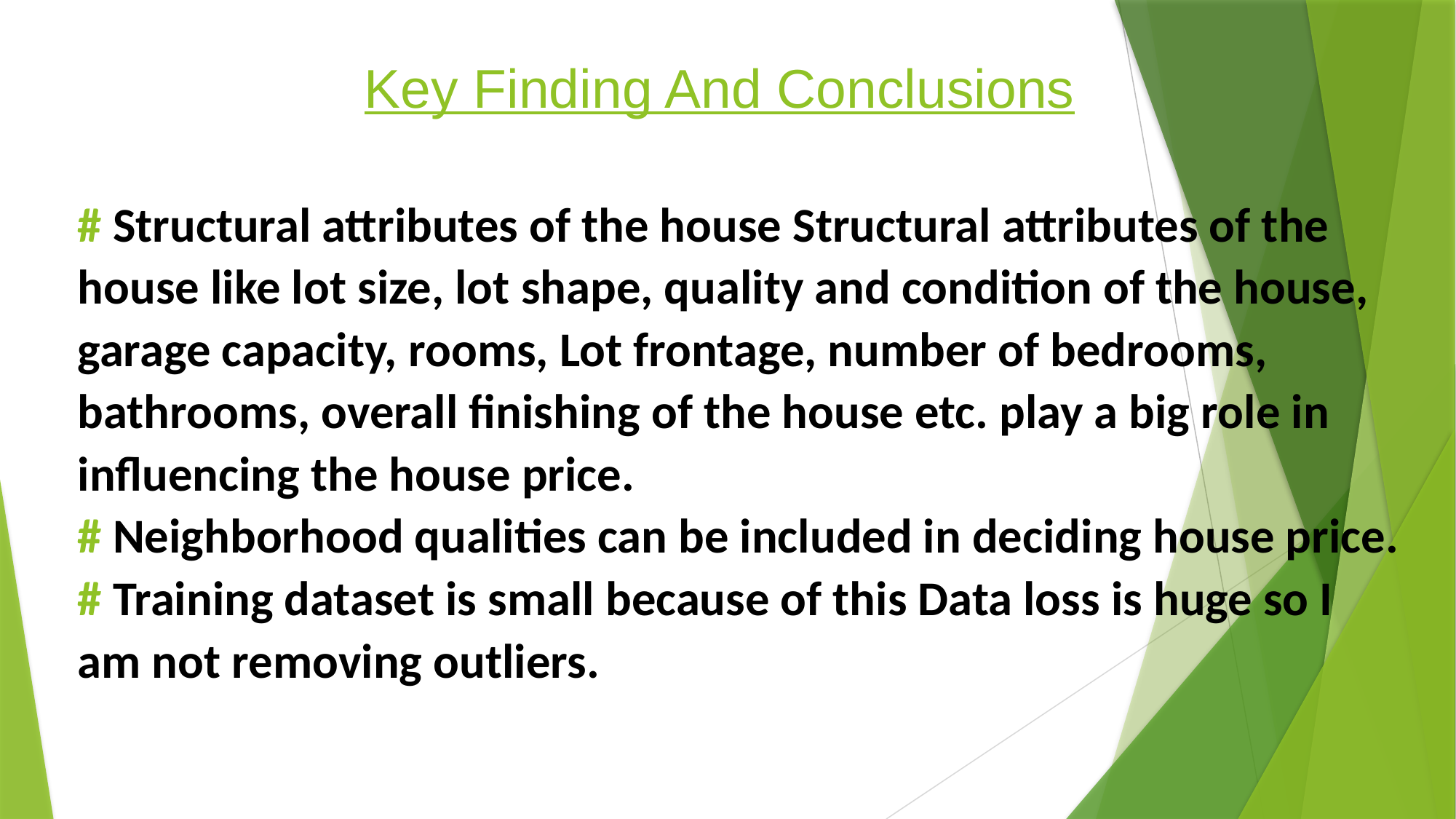

# Key Finding And Conclusions # Structural attributes of the house Structural attributes of the house like lot size, lot shape, quality and condition of the house, garage capacity, rooms, Lot frontage, number of bedrooms, bathrooms, overall finishing of the house etc. play a big role in influencing the house price. # Neighborhood qualities can be included in deciding house price. # Training dataset is small because of this Data loss is huge so I am not removing outliers.